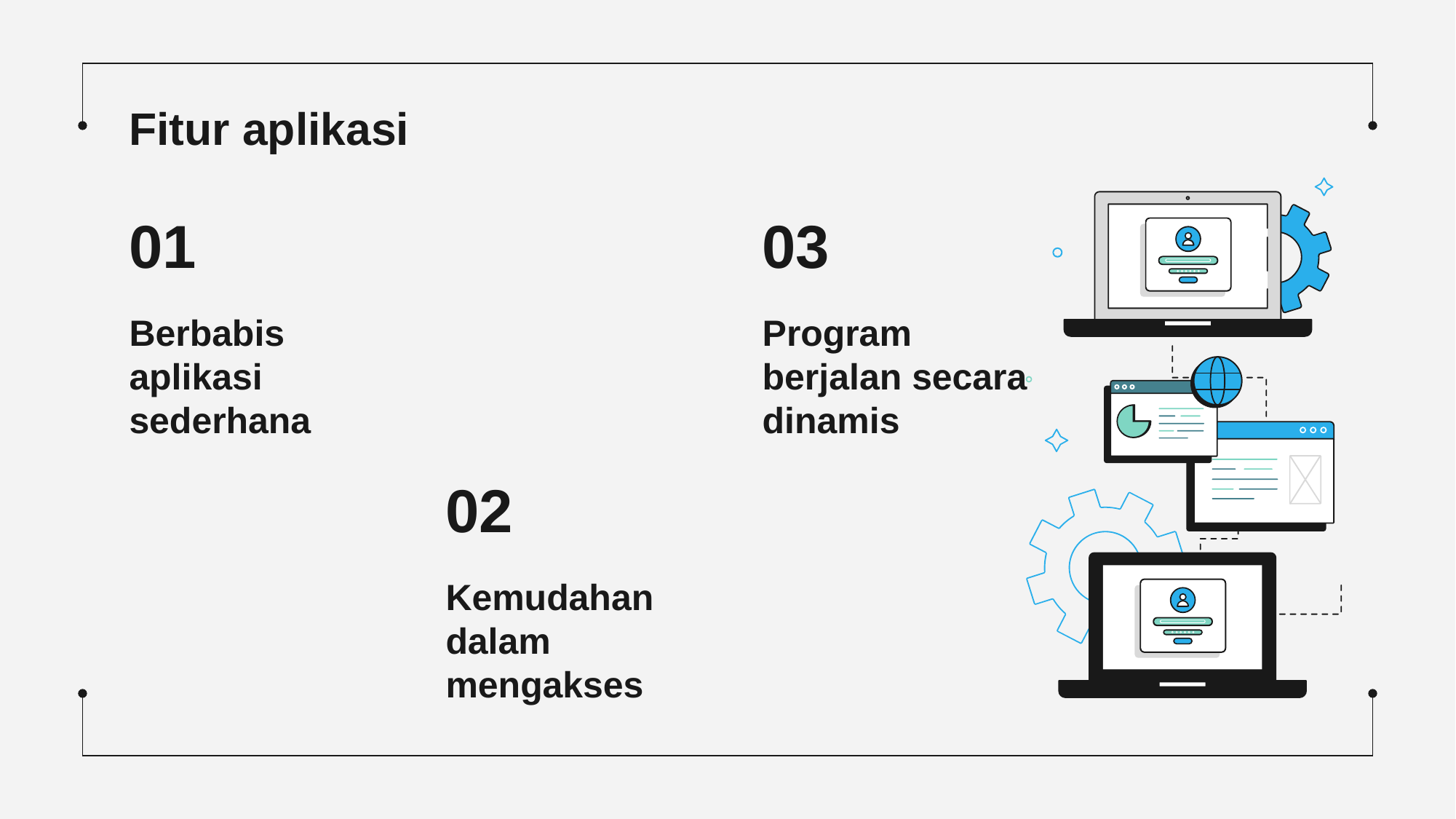

Fitur aplikasi

# 01
03
Berbabis aplikasi sederhana
Program berjalan secara dinamis

02
Kemudahan dalam mengakses